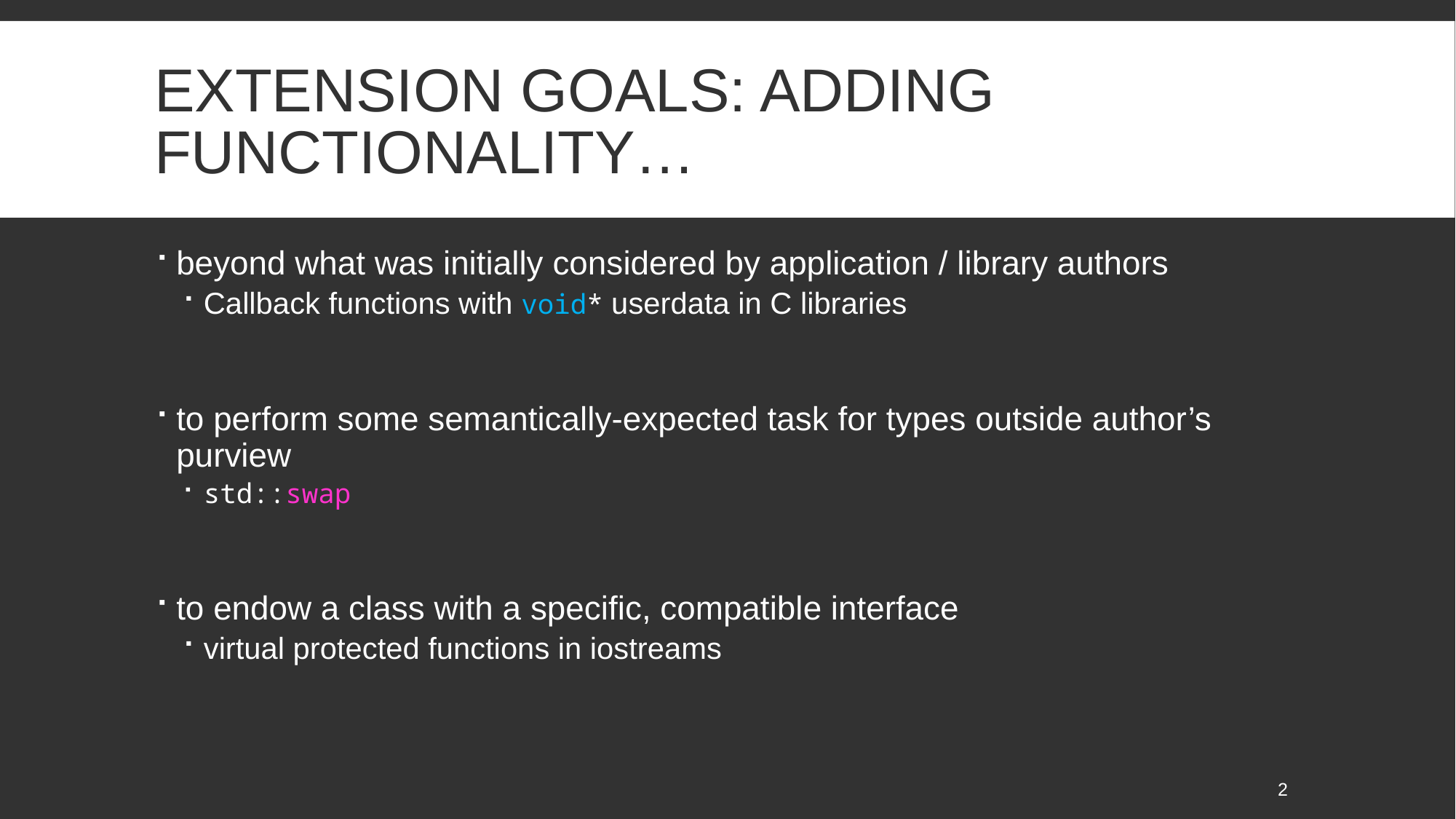

# Extension Goals: Adding Functionality…
beyond what was initially considered by application / library authors
Callback functions with void* userdata in C libraries

to perform some semantically-expected task for types outside author’s purview
std::swap

to endow a class with a specific, compatible interface
virtual protected functions in iostreams

2